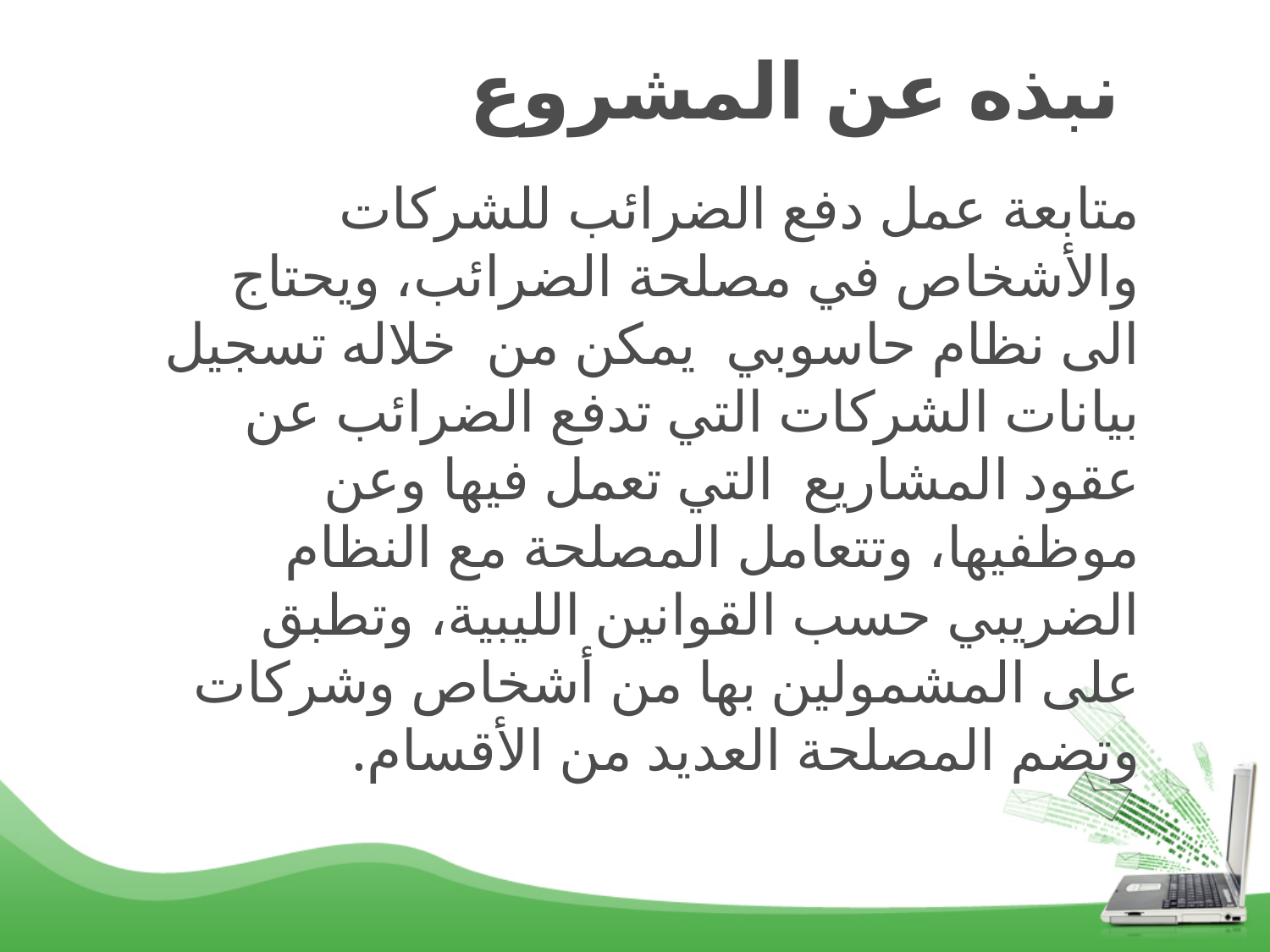

# نبذه عن المشروع
متابعة عمل دفع الضرائب للشركات والأشخاص في مصلحة الضرائب، ويحتاج الى نظام حاسوبي  يمكن من  خلاله تسجيل بيانات الشركات التي تدفع الضرائب عن عقود المشاريع  التي تعمل فيها وعن موظفيها، وتتعامل المصلحة مع النظام الضريبي حسب القوانين الليبية، وتطبق على المشمولين بها من أشخاص وشركات وتضم المصلحة العديد من الأقسام.